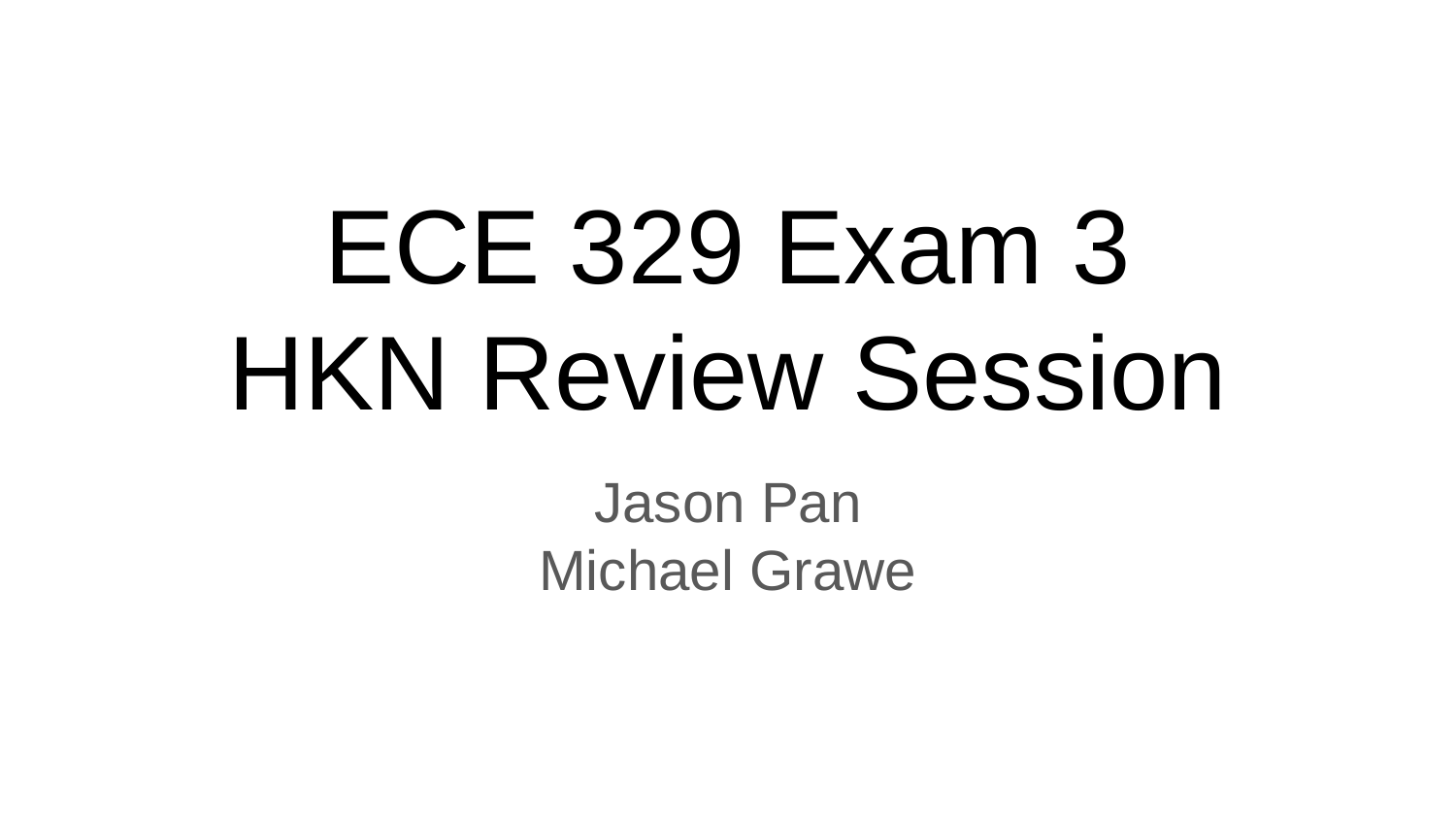

# ECE 329 Exam 3
HKN Review Session
Jason Pan
Michael Grawe